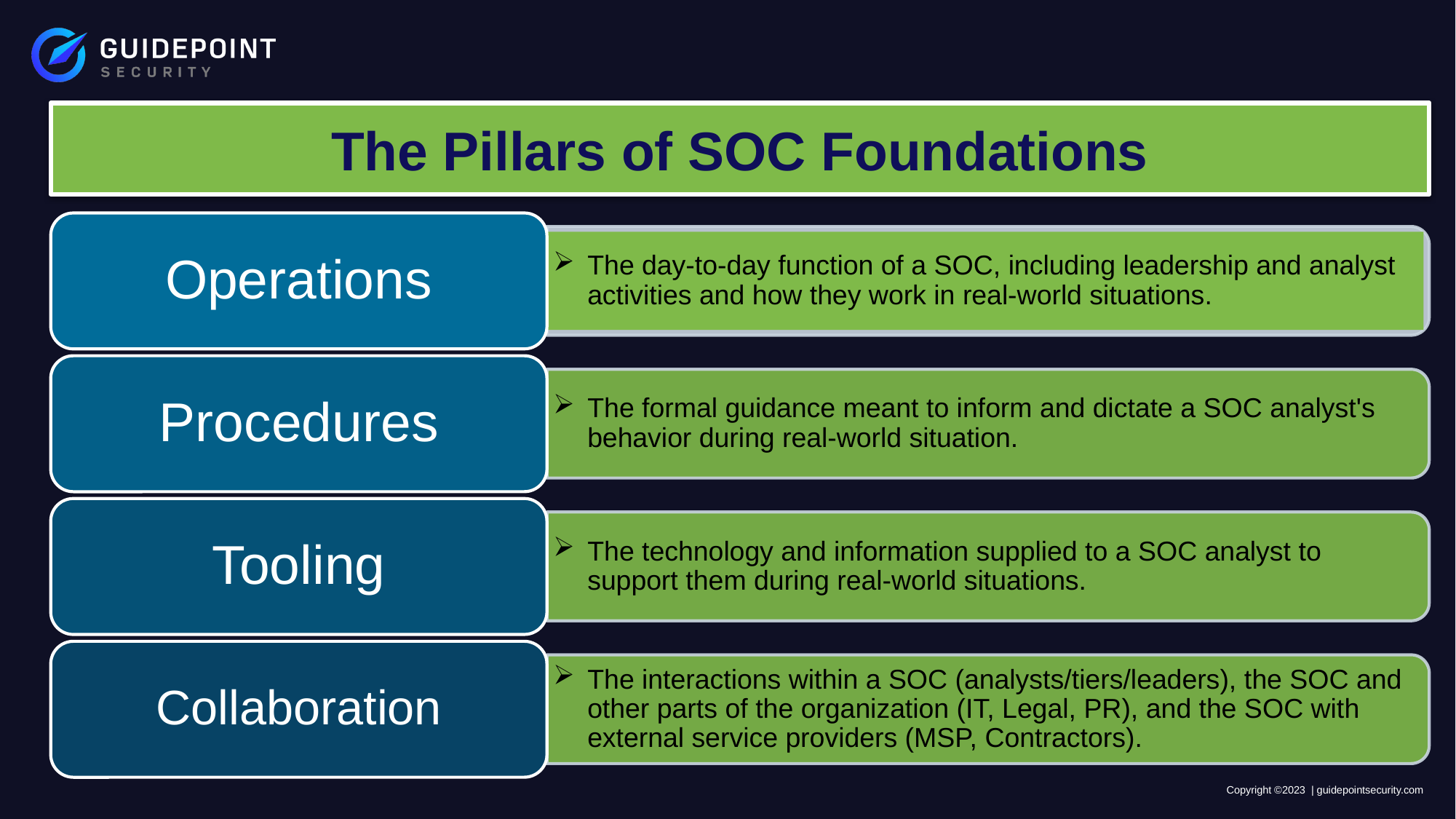

The Pillars of SOC Foundations

Operations
The day-to-day function of a SOC, including leadership and analyst activities and how they work in real-world situations.

Procedures
The formal guidance meant to inform and dictate a SOC analyst's behavior during real-world situation.

Tooling
The technology and information supplied to a SOC analyst to support them during real-world situations.

Collaboration
The interactions within a SOC (analysts/tiers/leaders), the SOC and other parts of the organization (IT, Legal, PR), and the SOC with external service providers (MSP, Contractors).